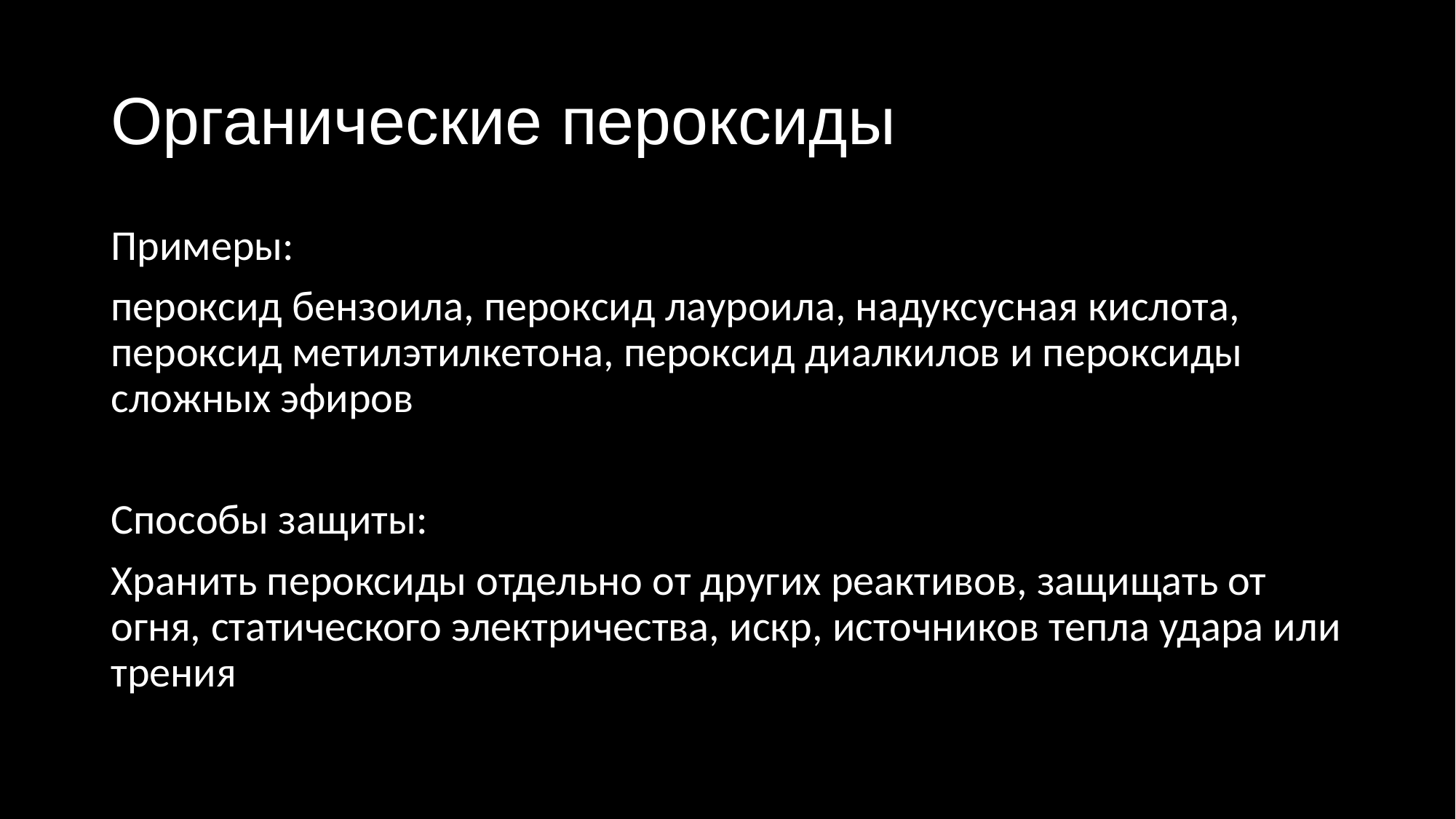

# Органические пероксиды
Примеры:
пероксид бензоила, пероксид лауроила, надуксусная кислота, пероксид метилэтилкетона, пероксид диалкилов и пероксиды сложных эфиров

Способы защиты:
Хранить пероксиды отдельно от других реактивов, защищать от огня, статического электричества, искр, источников тепла удара или трения